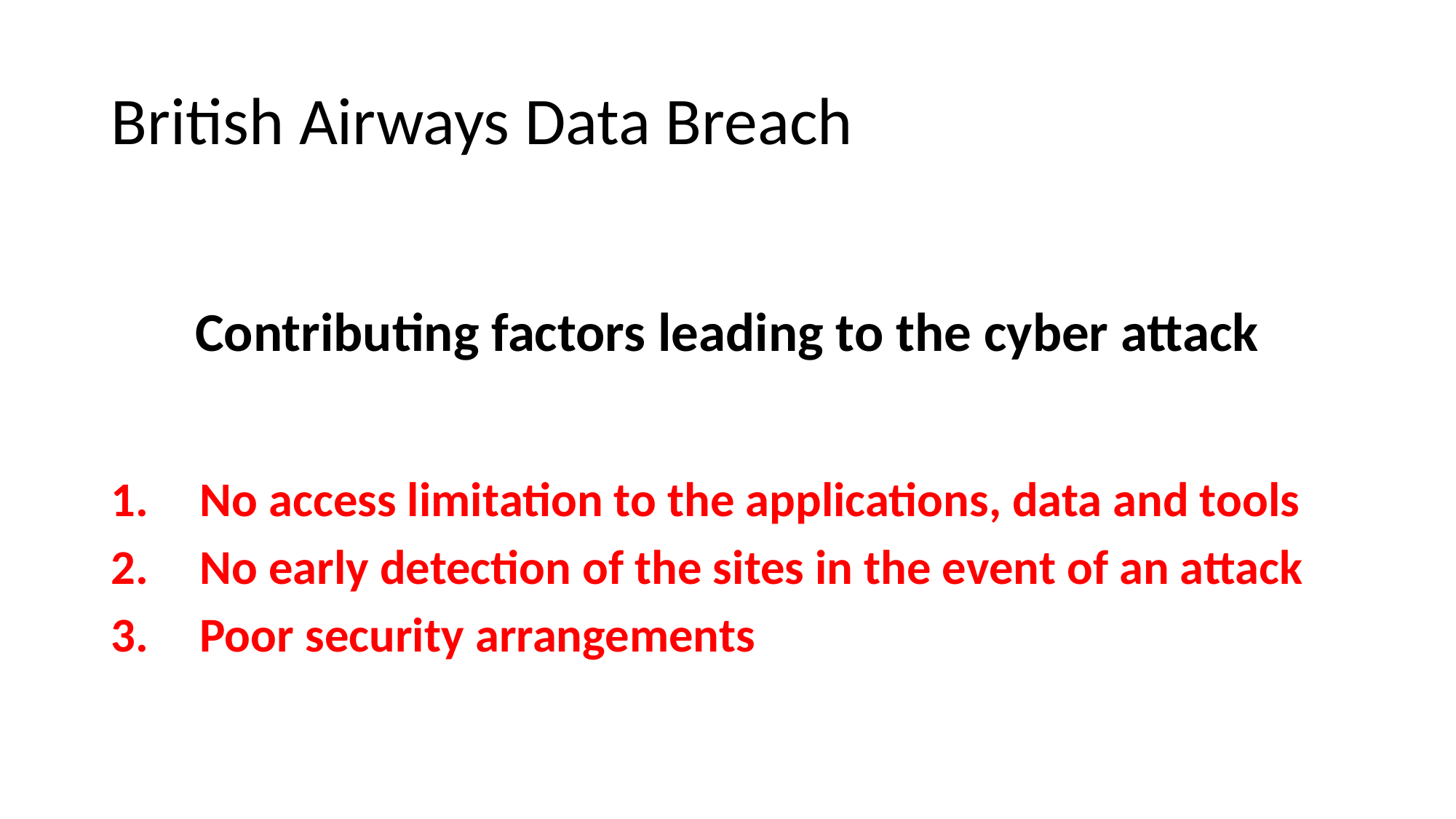

# British Airways Data Breach
Contributing factors leading to the cyber attack

No access limitation to the applications, data and tools
No early detection of the sites in the event of an attack
Poor security arrangements